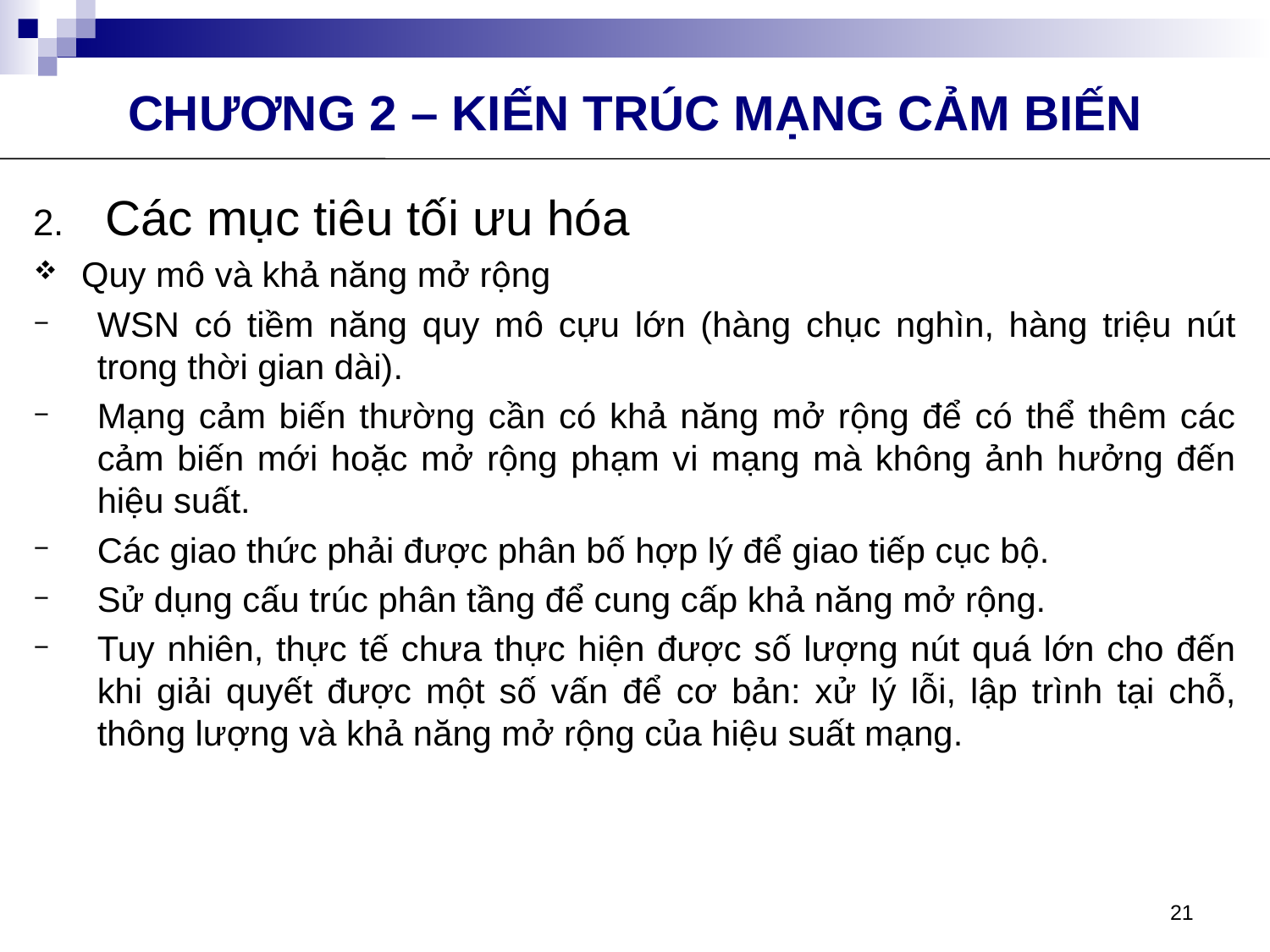

CHƯƠNG 2 – KIẾN TRÚC MẠNG CẢM BIẾN

Các mục tiêu tối ưu hóa
Quy mô và khả năng mở rộng
WSN có tiềm năng quy mô cựu lớn (hàng chục nghìn, hàng triệu nút trong thời gian dài).
Mạng cảm biến thường cần có khả năng mở rộng để có thể thêm các cảm biến mới hoặc mở rộng phạm vi mạng mà không ảnh hưởng đến hiệu suất.
Các giao thức phải được phân bố hợp lý để giao tiếp cục bộ.
Sử dụng cấu trúc phân tầng để cung cấp khả năng mở rộng.
Tuy nhiên, thực tế chưa thực hiện được số lượng nút quá lớn cho đến khi giải quyết được một số vấn để cơ bản: xử lý lỗi, lập trình tại chỗ, thông lượng và khả năng mở rộng của hiệu suất mạng.

21